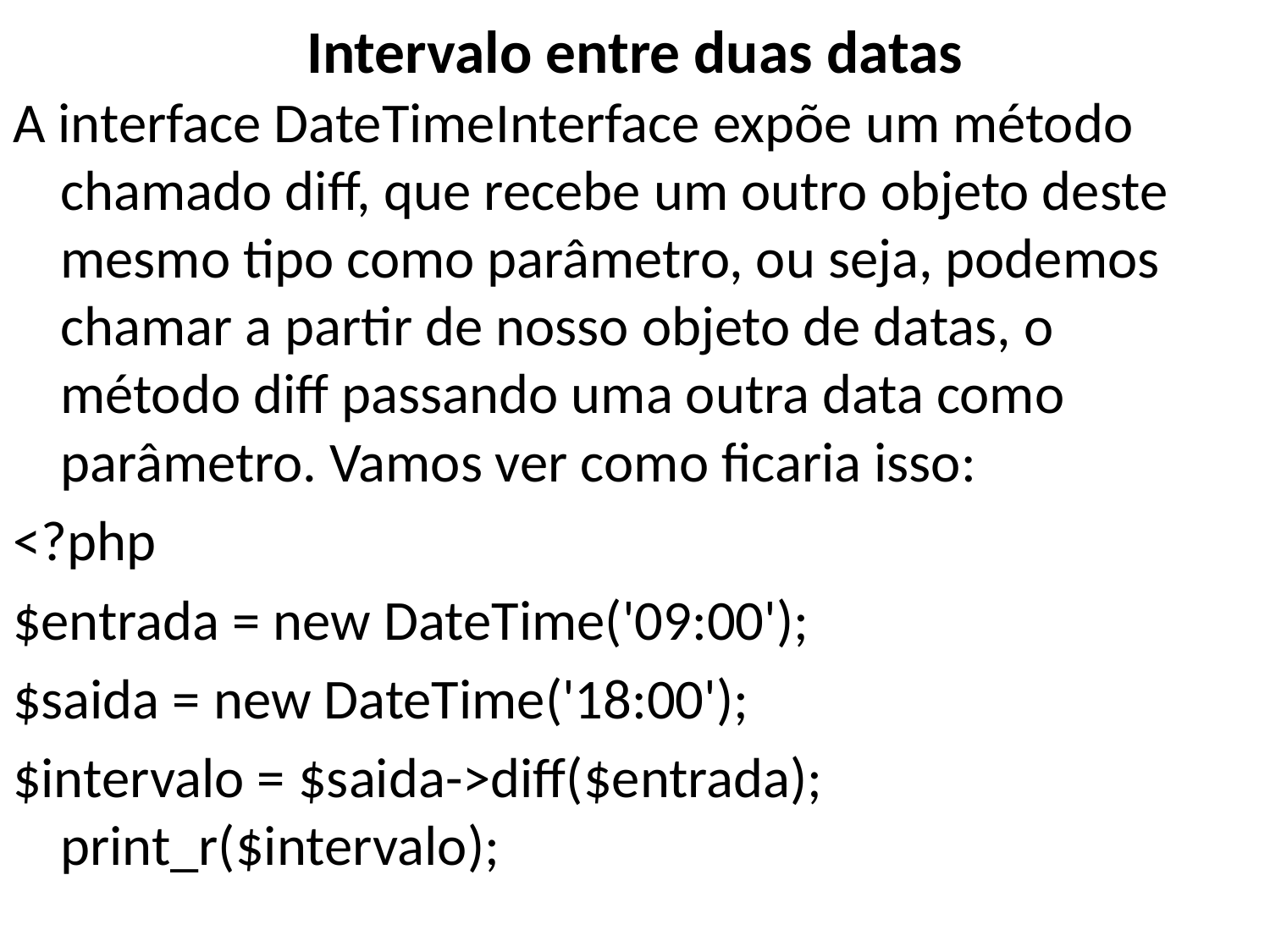

# Intervalo entre duas datas
A interface DateTimeInterface expõe um método chamado diff, que recebe um outro objeto deste mesmo tipo como parâmetro, ou seja, podemos chamar a partir de nosso objeto de datas, o método diff passando uma outra data como parâmetro. Vamos ver como ficaria isso:
<?php
$entrada = new DateTime('09:00');
$saida = new DateTime('18:00');
$intervalo = $saida->diff($entrada); print_r($intervalo);